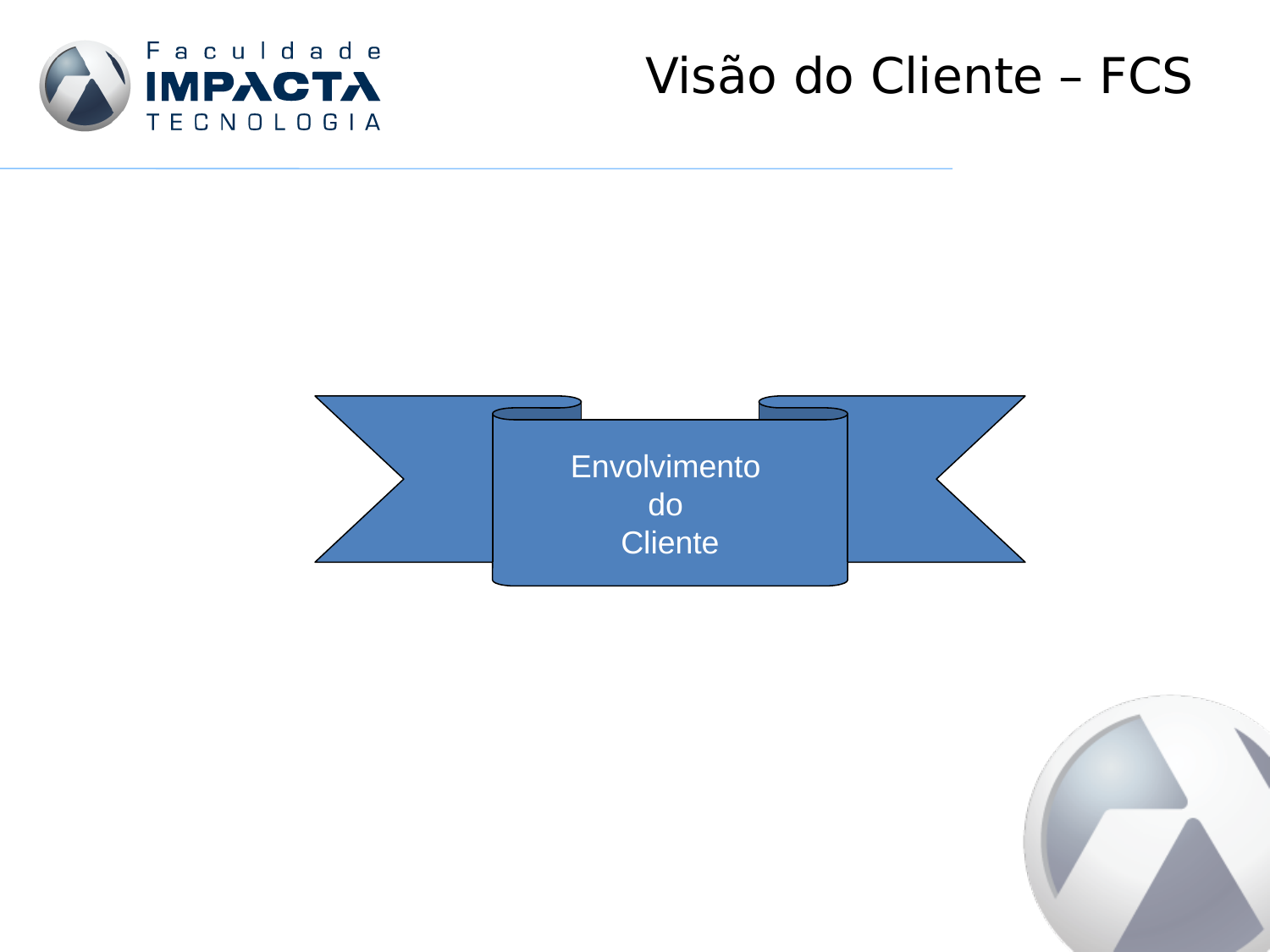

# Visão do Cliente – FCS
Envolvimento
do
Cliente